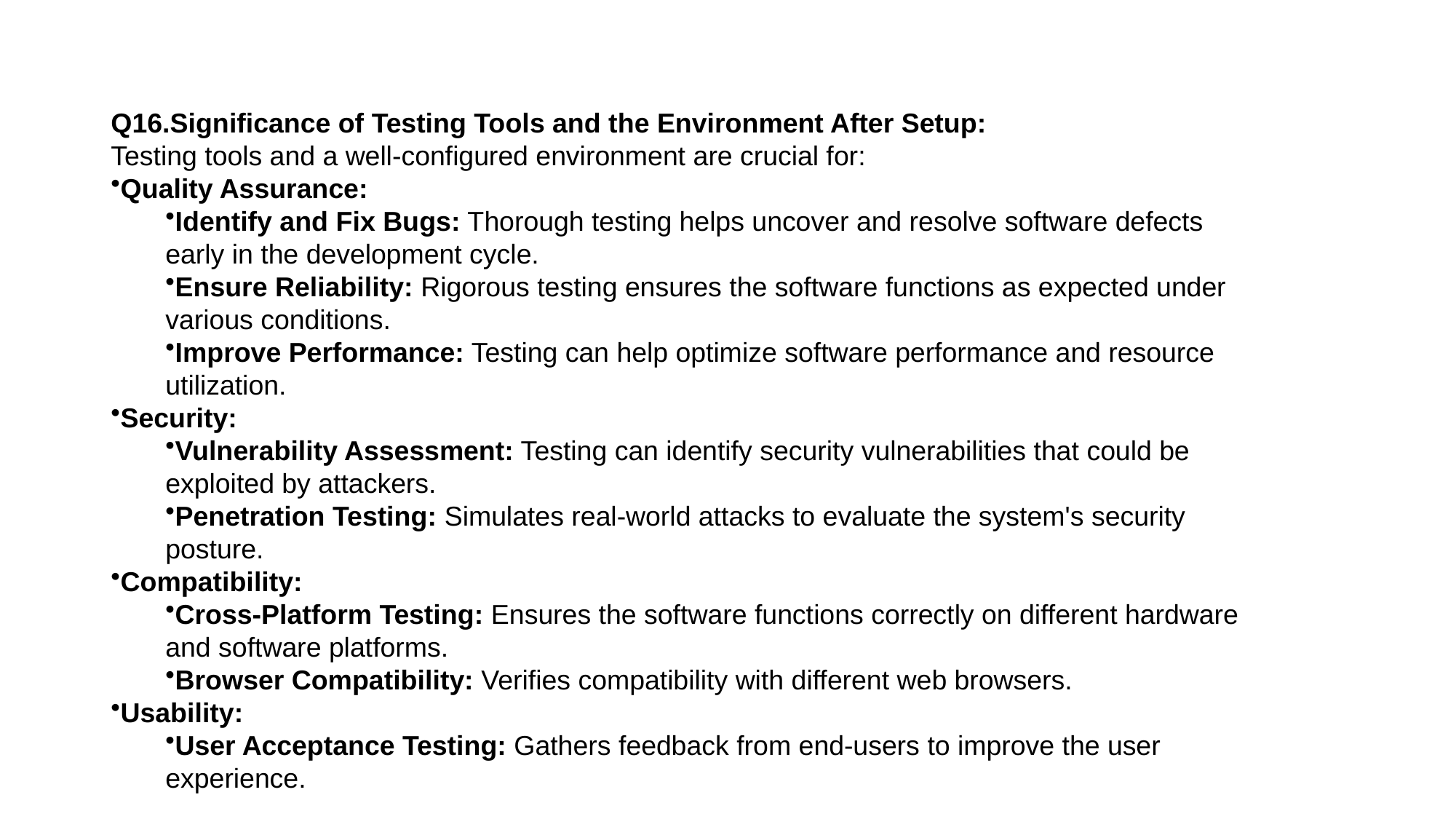

Q16.Significance of Testing Tools and the Environment After Setup:
Testing tools and a well-configured environment are crucial for:
Quality Assurance:
Identify and Fix Bugs: Thorough testing helps uncover and resolve software defects early in the development cycle.
Ensure Reliability: Rigorous testing ensures the software functions as expected under various conditions.
Improve Performance: Testing can help optimize software performance and resource utilization.
Security:
Vulnerability Assessment: Testing can identify security vulnerabilities that could be exploited by attackers.
Penetration Testing: Simulates real-world attacks to evaluate the system's security posture.
Compatibility:
Cross-Platform Testing: Ensures the software functions correctly on different hardware and software platforms.
Browser Compatibility: Verifies compatibility with different web browsers.
Usability:
User Acceptance Testing: Gathers feedback from end-users to improve the user experience.